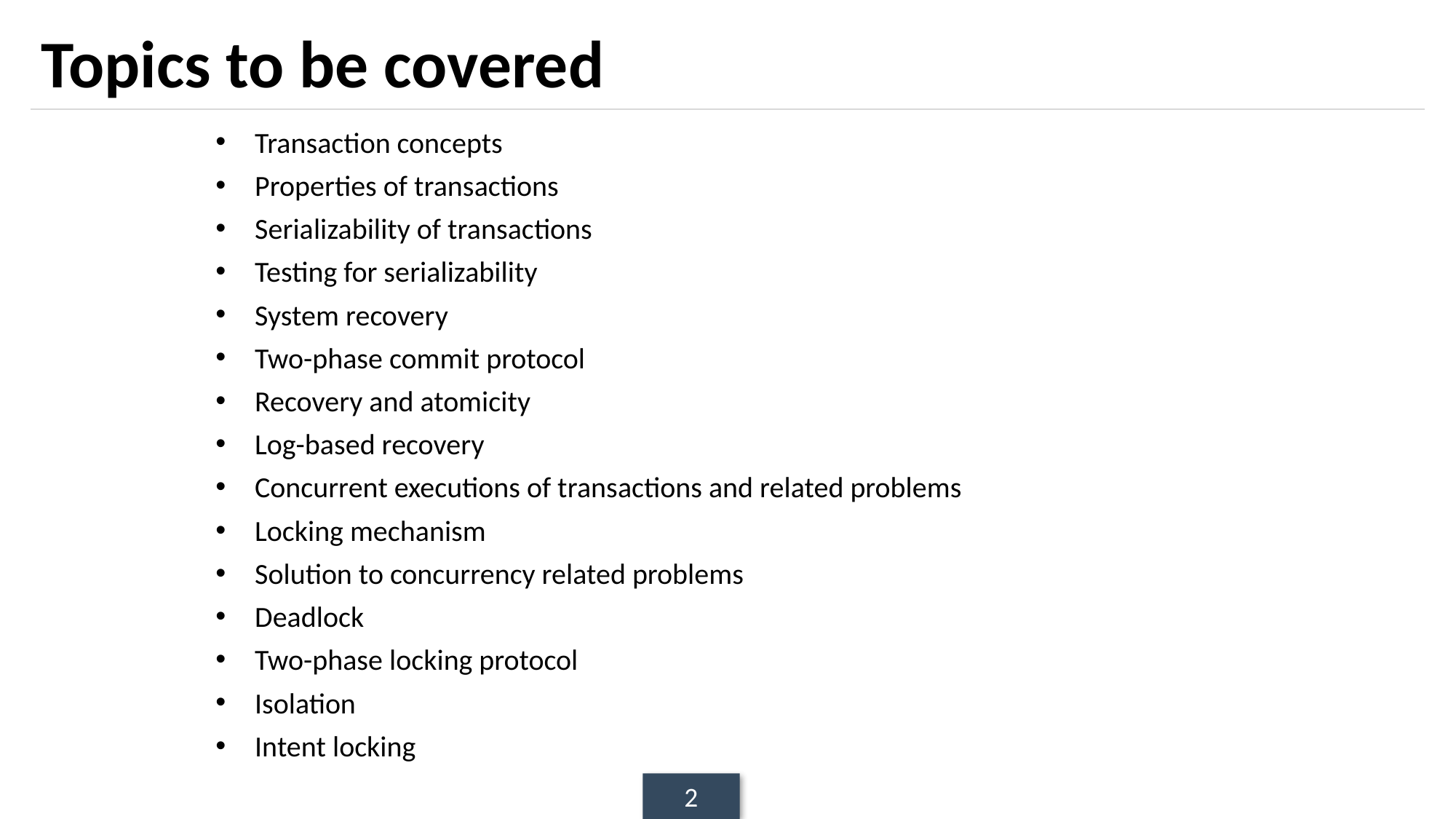

# Topics to be covered
Transaction concepts
Properties of transactions
Serializability of transactions
Testing for serializability
System recovery
Two-phase commit protocol
Recovery and atomicity
Log-based recovery
Concurrent executions of transactions and related problems
Locking mechanism
Solution to concurrency related problems
Deadlock
Two-phase locking protocol
Isolation
Intent locking